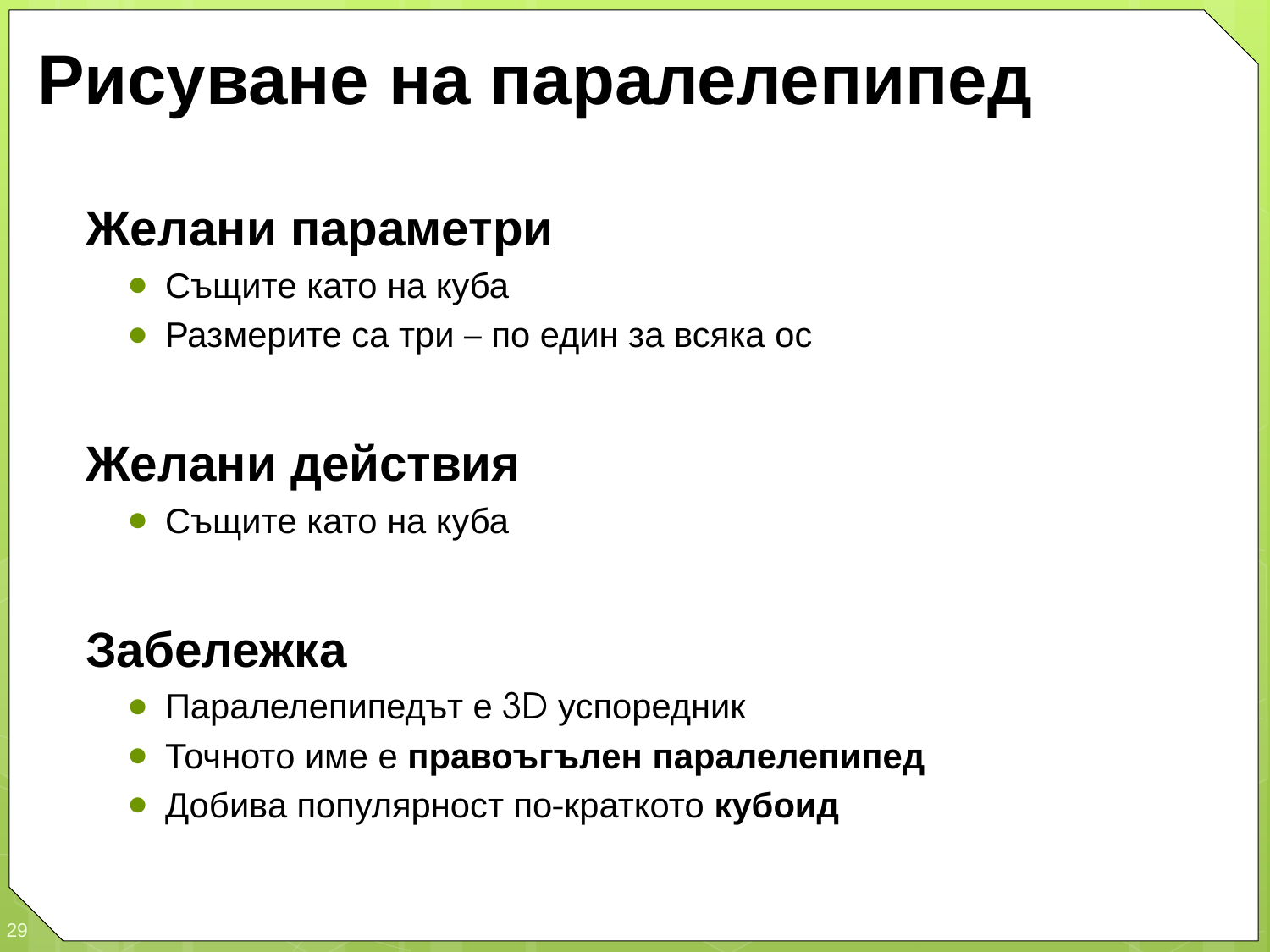

# Рисуване на паралелепипед
Желани параметри
Същите като на куба
Размерите са три – по един за всяка ос

Желани действия
Същите като на куба

Забележка
Паралелепипедът е 3D успоредник
Точното име е правоъгълен паралелепипед
Добива популярност по-краткото кубоид